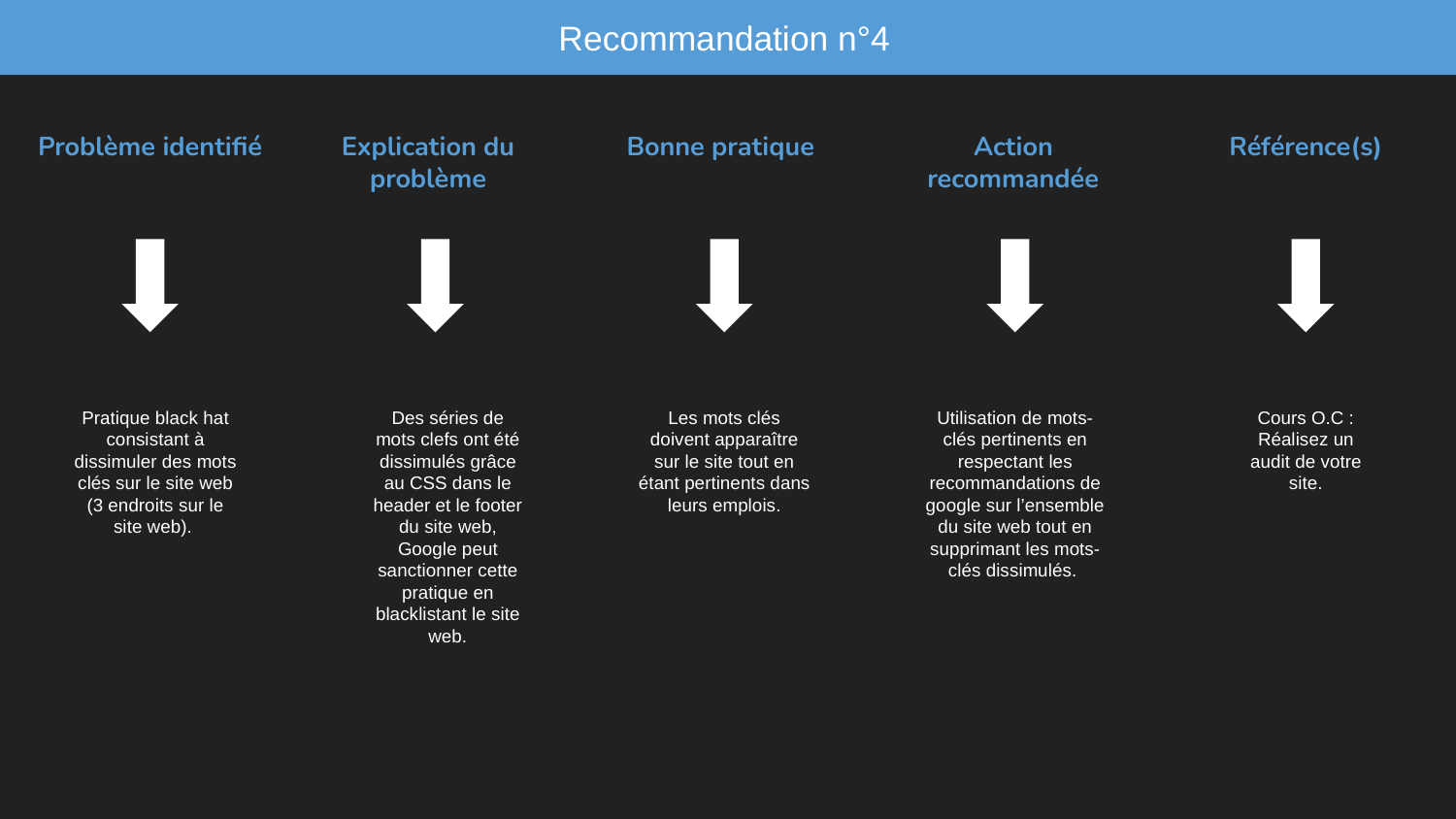

Recommandation n°4
Problème identifié
Explication du problème
Bonne pratique
Action recommandée
Référence(s)

Pratique black hat consistant à dissimuler des mots clés sur le site web (3 endroits sur le site web).
Des séries de mots clefs ont été dissimulés grâce au CSS dans le header et le footer du site web, Google peut sanctionner cette pratique en blacklistant le site web.
Les mots clés doivent apparaître sur le site tout en étant pertinents dans leurs emplois.
Utilisation de mots-clés pertinents en respectant les recommandations de google sur l’ensemble du site web tout en supprimant les mots-clés dissimulés.

Cours O.C : Réalisez un audit de votre site.